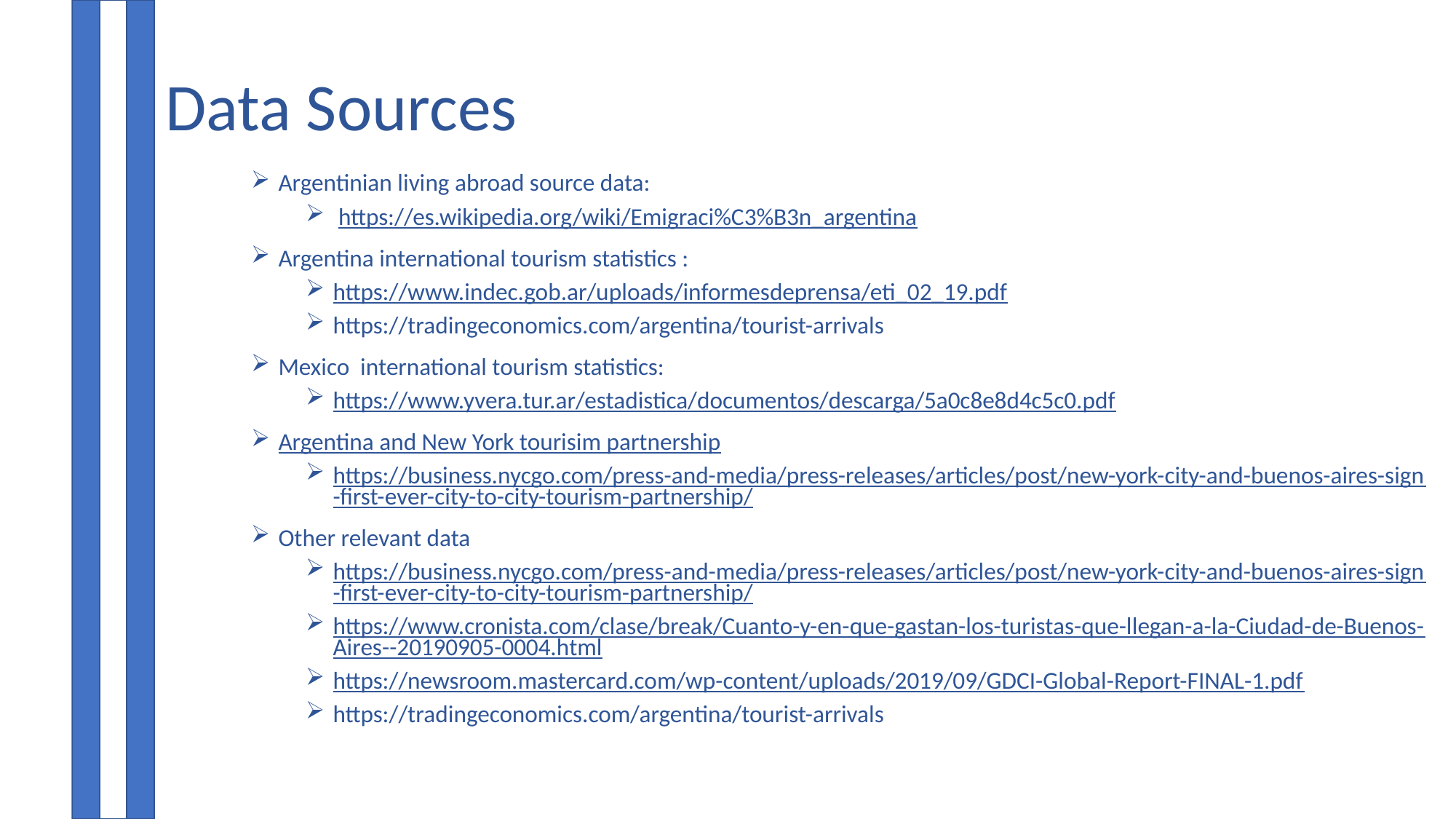

# Data Sources
Argentinian living abroad source data:
 https://es.wikipedia.org/wiki/Emigraci%C3%B3n_argentina
Argentina international tourism statistics :
https://www.indec.gob.ar/uploads/informesdeprensa/eti_02_19.pdf
https://tradingeconomics.com/argentina/tourist-arrivals
Mexico  international tourism statistics:
https://www.yvera.tur.ar/estadistica/documentos/descarga/5a0c8e8d4c5c0.pdf
Argentina and New York tourisim partnership
https://business.nycgo.com/press-and-media/press-releases/articles/post/new-york-city-and-buenos-aires-sign-first-ever-city-to-city-tourism-partnership/
Other relevant data
https://business.nycgo.com/press-and-media/press-releases/articles/post/new-york-city-and-buenos-aires-sign-first-ever-city-to-city-tourism-partnership/
https://www.cronista.com/clase/break/Cuanto-y-en-que-gastan-los-turistas-que-llegan-a-la-Ciudad-de-Buenos-Aires--20190905-0004.html
https://newsroom.mastercard.com/wp-content/uploads/2019/09/GDCI-Global-Report-FINAL-1.pdf
https://tradingeconomics.com/argentina/tourist-arrivals